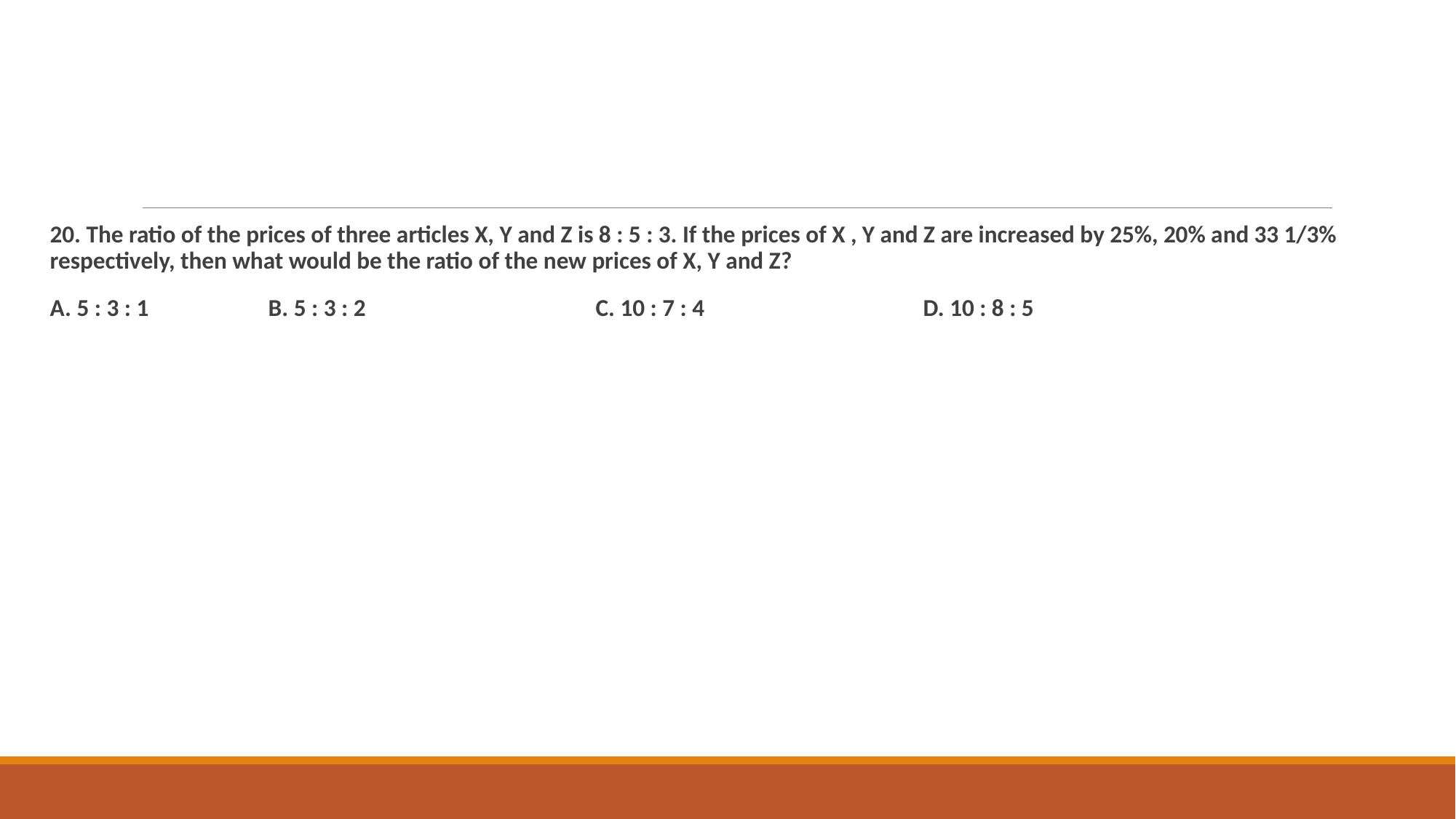

20. The ratio of the prices of three articles X, Y and Z is 8 : 5 : 3. If the prices of X , Y and Z are increased by 25%, 20% and 33 1/3% respectively, then what would be the ratio of the new prices of X, Y and Z?
A. 5 : 3 : 1 		B. 5 : 3 : 2 			C. 10 : 7 : 4 		D. 10 : 8 : 5